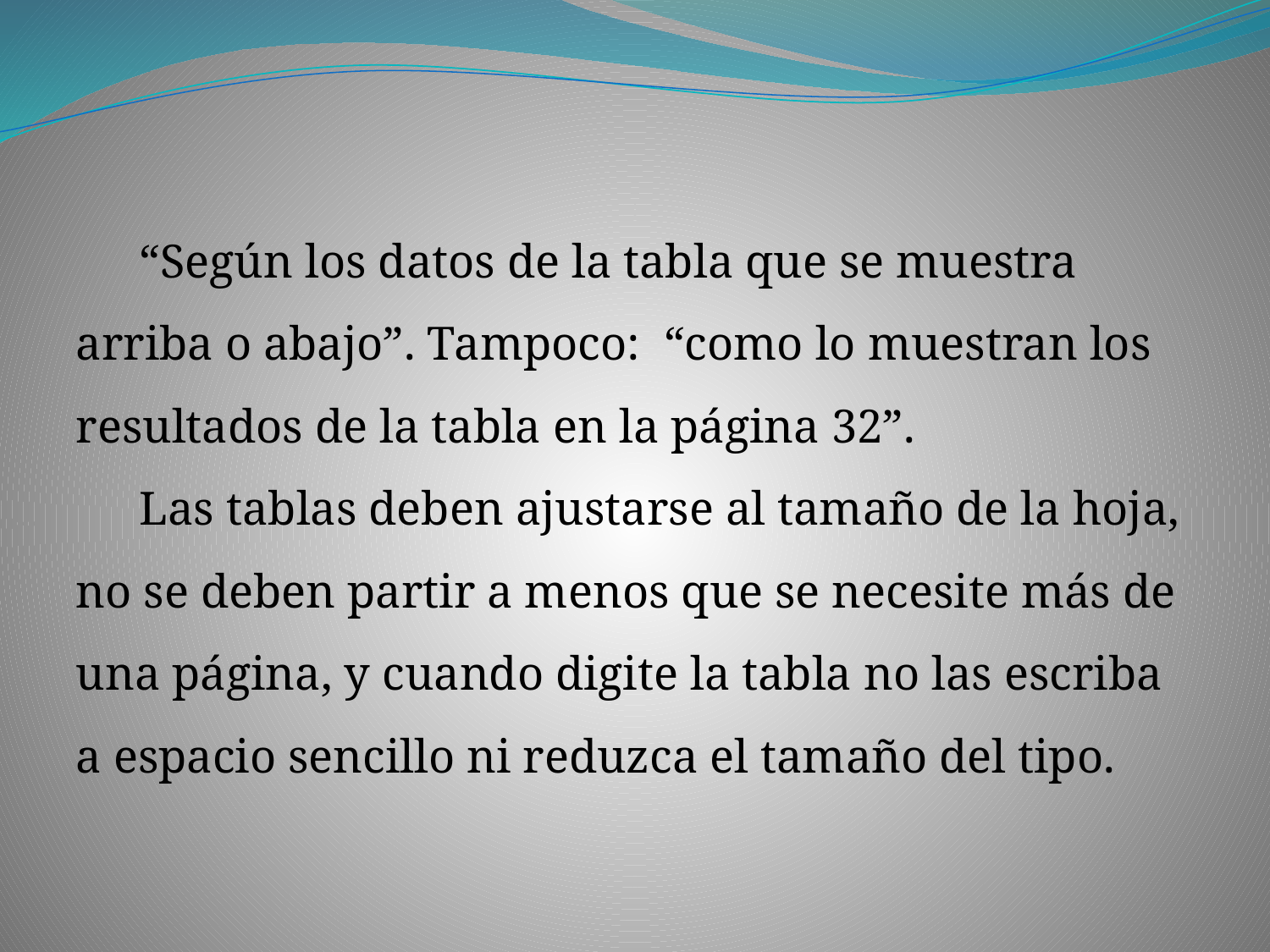

“Según los datos de la tabla que se muestra arriba o abajo”. Tampoco:  “como lo muestran los resultados de la tabla en la página 32”.
Las tablas deben ajustarse al tamaño de la hoja, no se deben partir a menos que se necesite más de una página, y cuando digite la tabla no las escriba a espacio sencillo ni reduzca el tamaño del tipo.